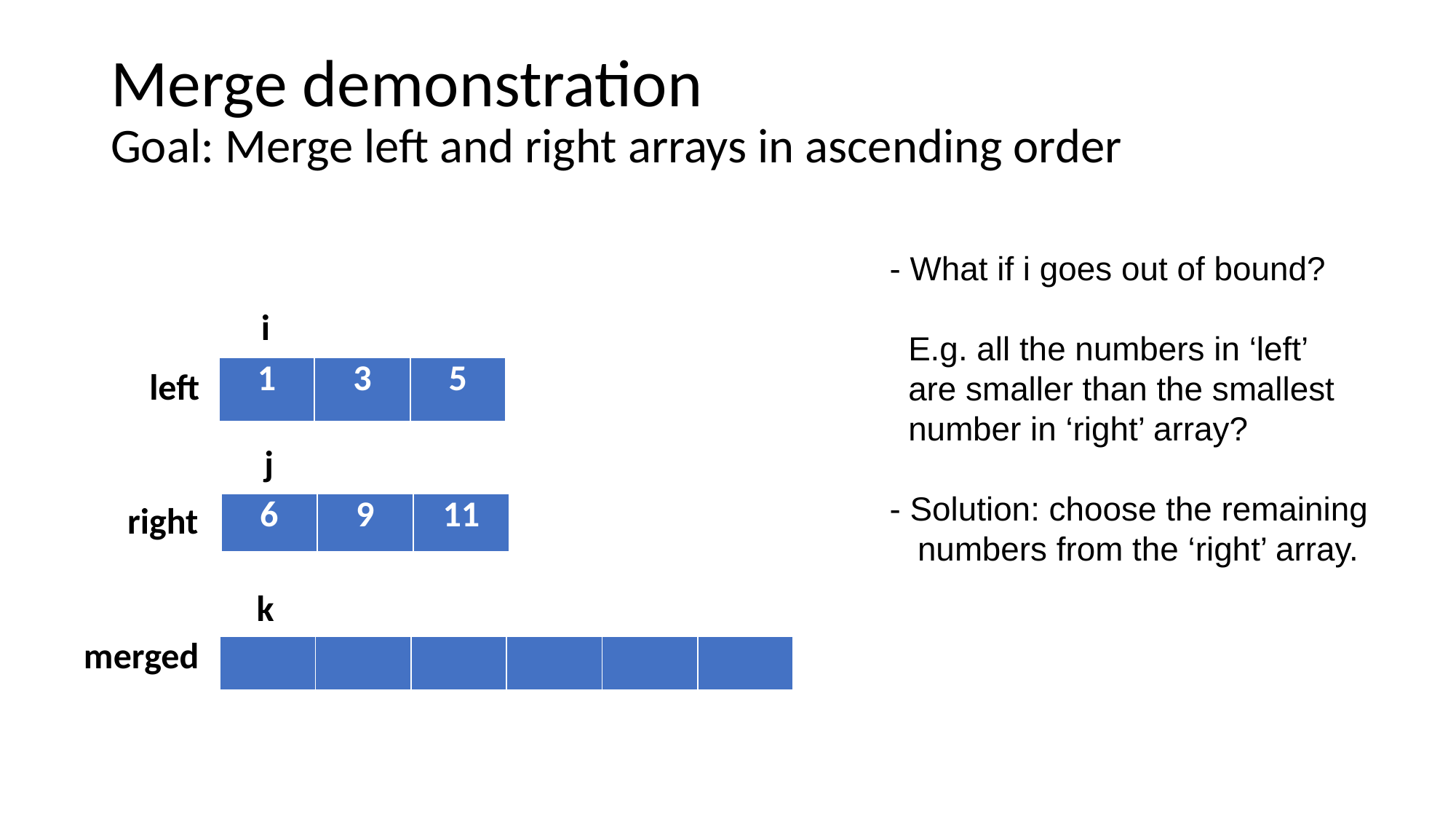

Merge demonstration
Goal: Merge left and right arrays in ascending order
- What if i goes out of bound?

  E.g. all the numbers in ‘left’
  are smaller than the smallest
  number in ‘right’ array?

- Solution: choose the remaining
   numbers from the ‘right’ array.
i
| 1 | 3 | 5 |
| --- | --- | --- |
left
j
right
| 6 | 9 | 11 |
| --- | --- | --- |
k
merged
|  |  |  |  |  |  |
| --- | --- | --- | --- | --- | --- |